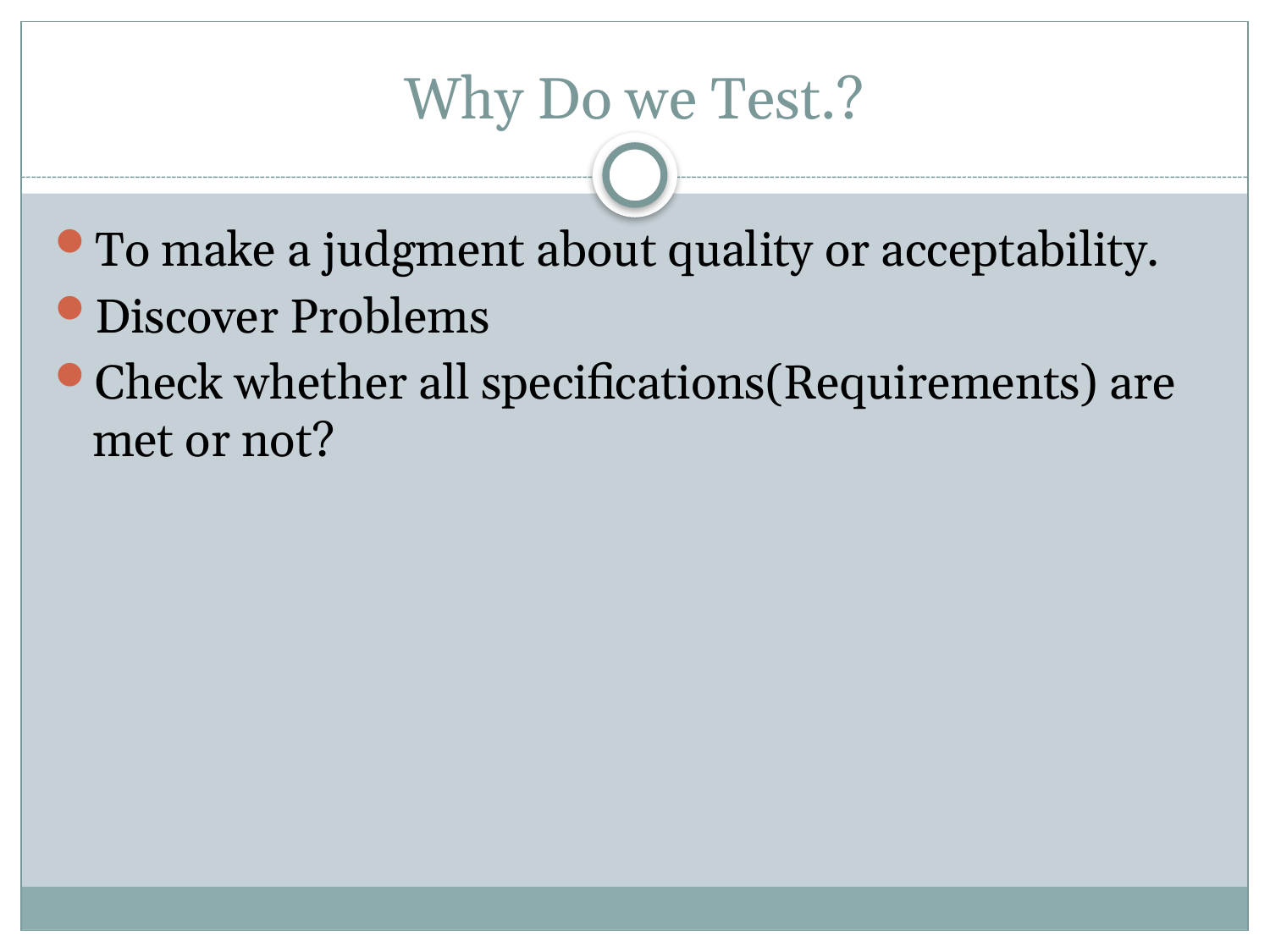

# Why Do we Test.?
To make a judgment about quality or acceptability.
Discover Problems
Check whether all specifications(Requirements) are met or not?